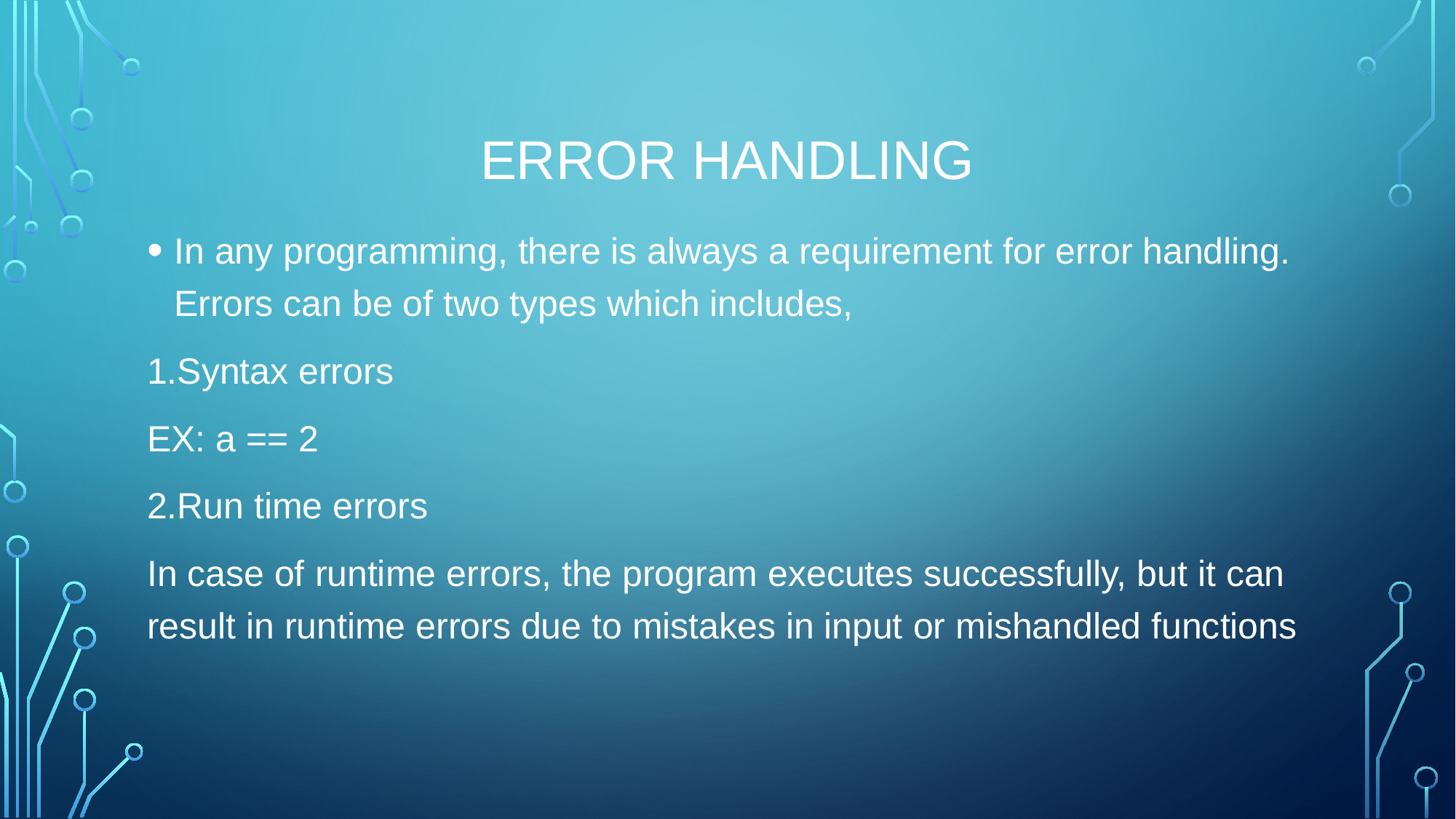

# Error handlıng
In any programming, there is always a requirement for error handling. Errors can be of two types which includes,
1.Syntax errors
EX: a == 2
2.Run time errors
In case of runtime errors, the program executes successfully, but it can result in runtime errors due to mistakes in input or mishandled functions